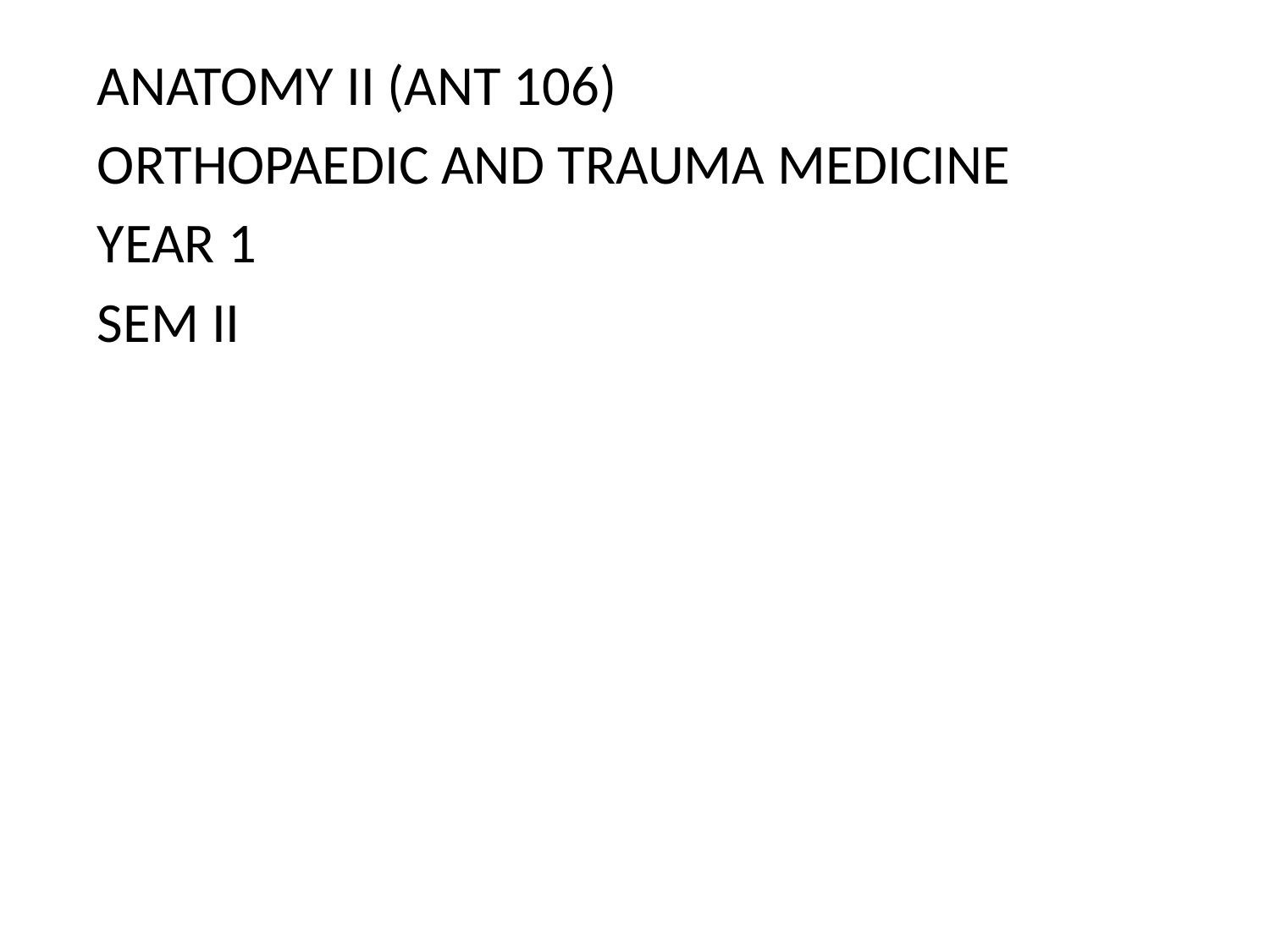

ANATOMY II (ANT 106)
ORTHOPAEDIC AND TRAUMA MEDICINE
YEAR 1
SEM II